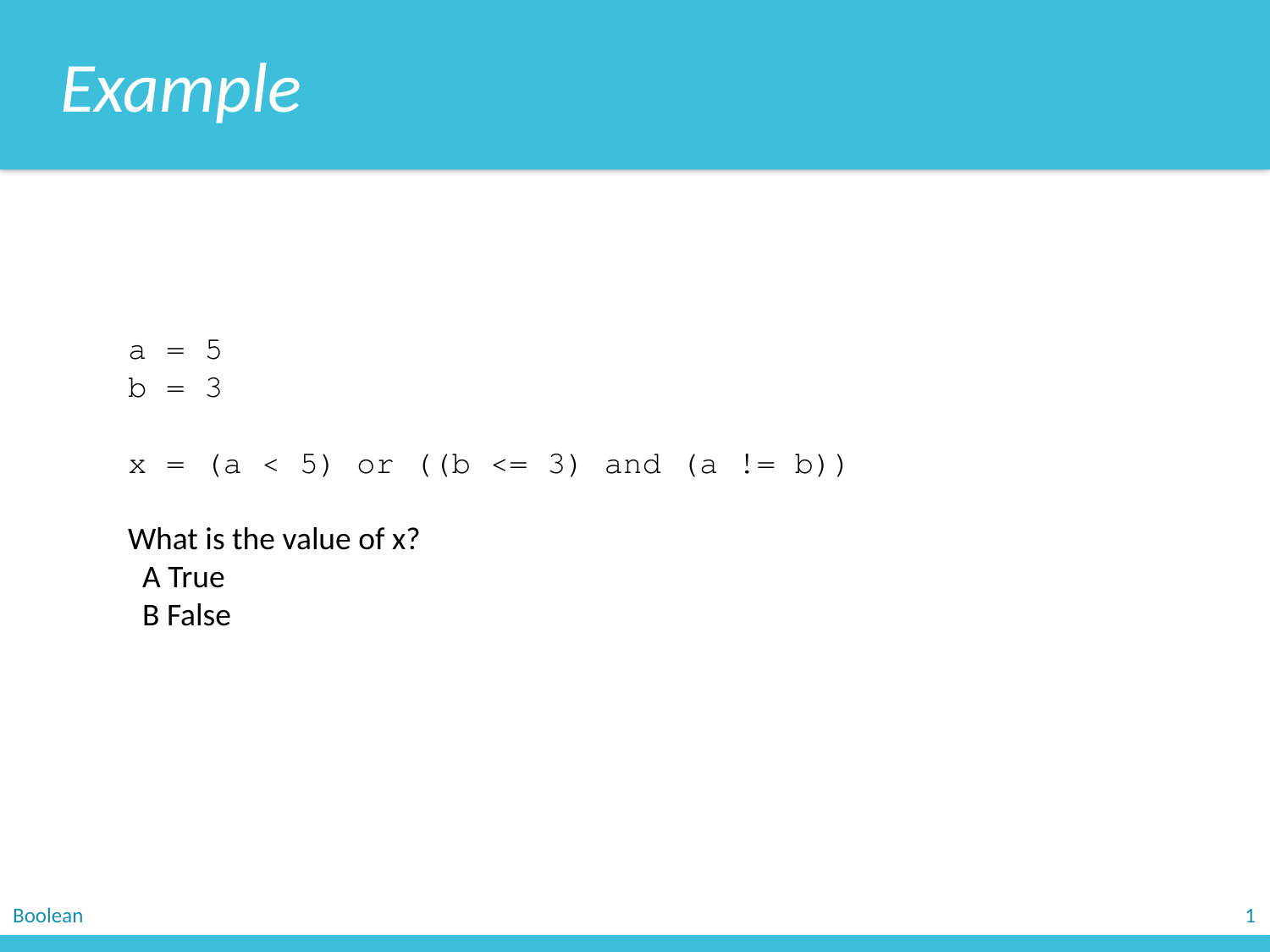

Example
a = 5
b = 3

x = (a < 5) or ((b <= 3) and (a != b))

What is the value of x?
  A True
  B False
Boolean
1